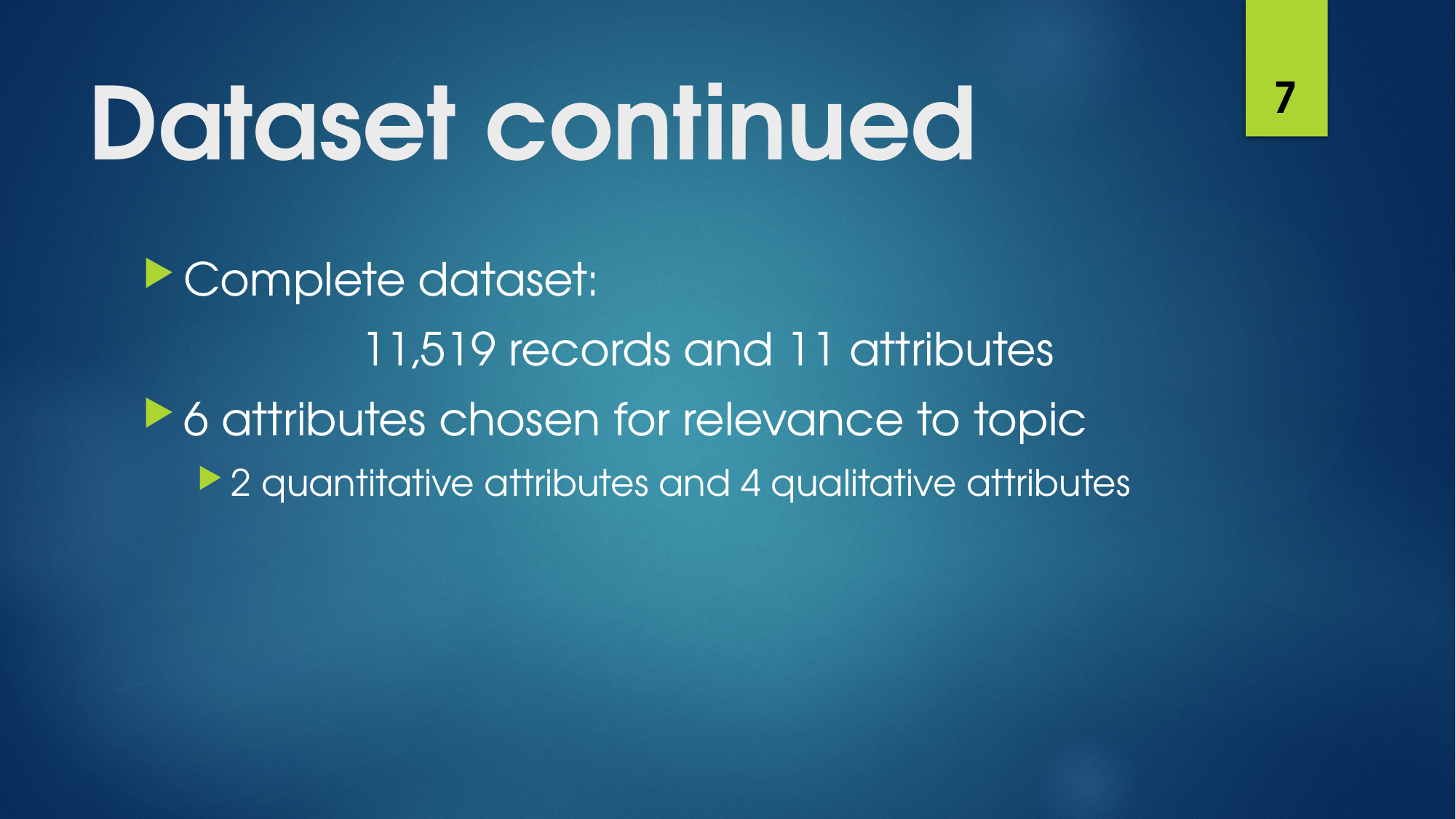

7
# Dataset continued
Complete dataset:
		11,519 records and 11 attributes
6 attributes chosen for relevance to topic
2 quantitative attributes and 4 qualitative attributes